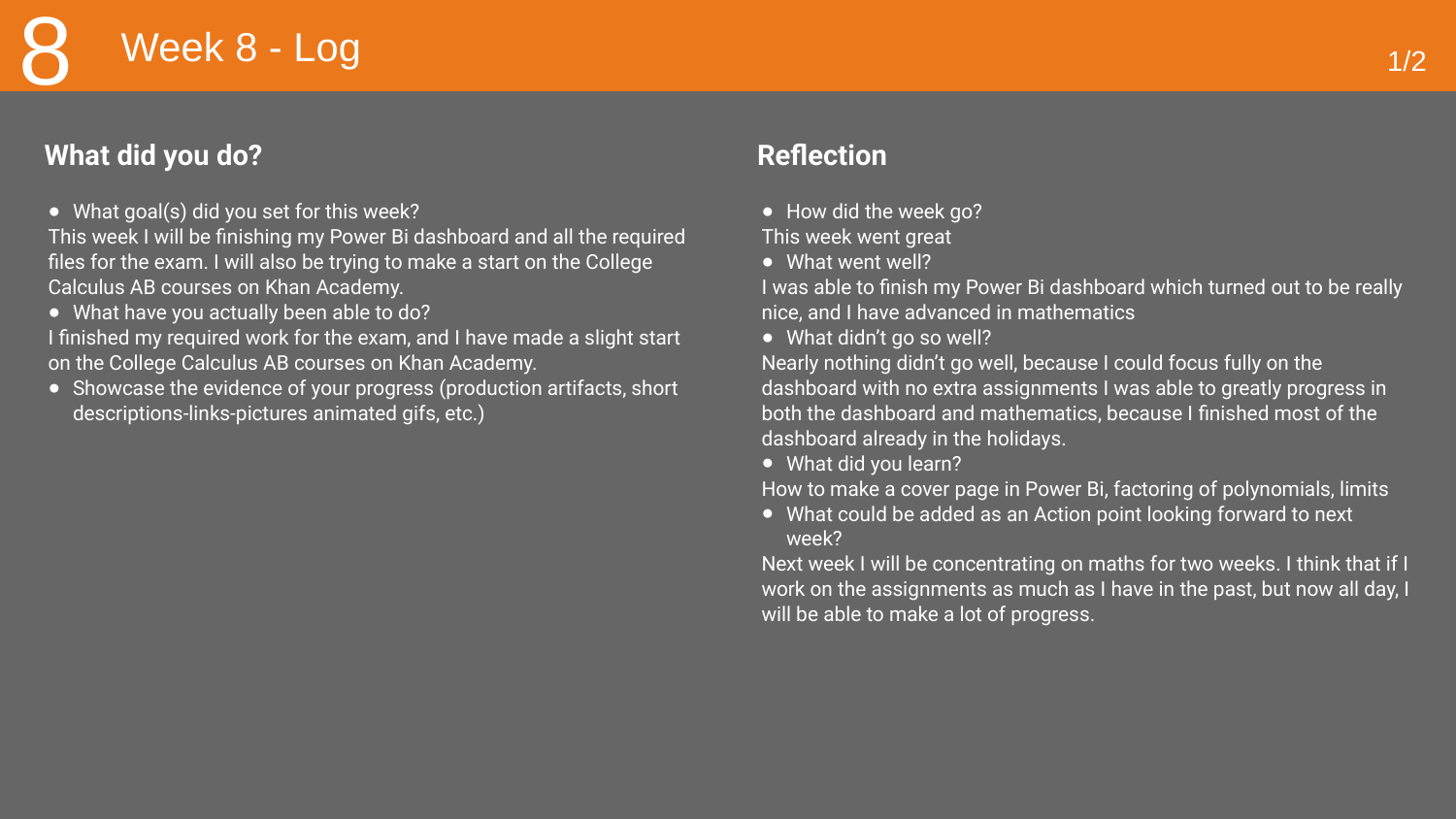

8
# Week 8 - Log
1/2

What did you do?
Reflection
What goal(s) did you set for this week?
This week I will be finishing my Power Bi dashboard and all the required files for the exam. I will also be trying to make a start on the College Calculus AB courses on Khan Academy.
What have you actually been able to do?
I finished my required work for the exam, and I have made a slight start on the College Calculus AB courses on Khan Academy.
Showcase the evidence of your progress (production artifacts, short descriptions-links-pictures animated gifs, etc.)
How did the week go?
This week went great
What went well?
I was able to finish my Power Bi dashboard which turned out to be really nice, and I have advanced in mathematics
What didn’t go so well?
Nearly nothing didn’t go well, because I could focus fully on the dashboard with no extra assignments I was able to greatly progress in both the dashboard and mathematics, because I finished most of the dashboard already in the holidays.
What did you learn?
How to make a cover page in Power Bi, factoring of polynomials, limits
What could be added as an Action point looking forward to next week?
Next week I will be concentrating on maths for two weeks. I think that if I work on the assignments as much as I have in the past, but now all day, I will be able to make a lot of progress.